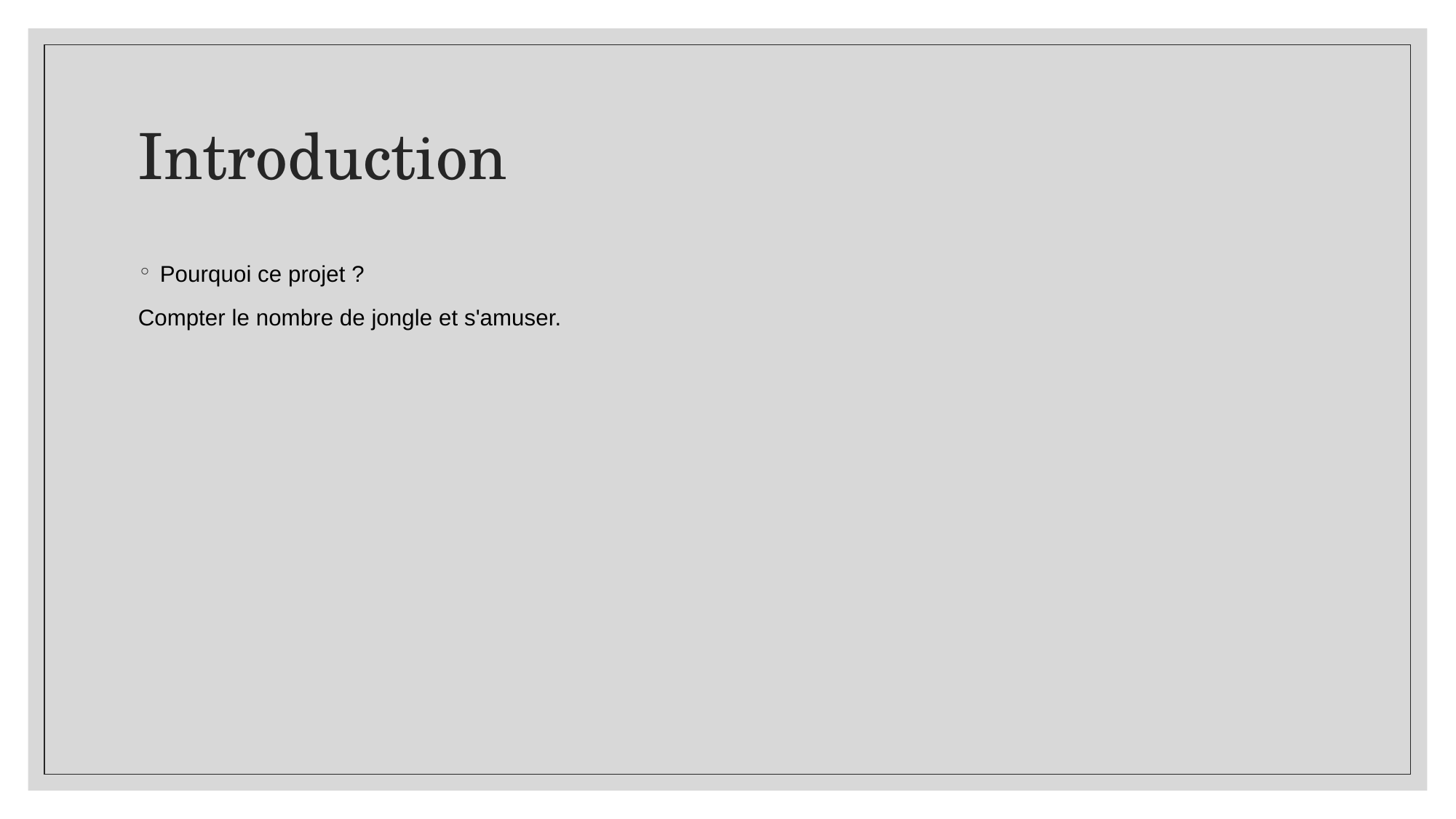

# Introduction
Pourquoi ce projet ?
Compter le nombre de jongle et s'amuser.